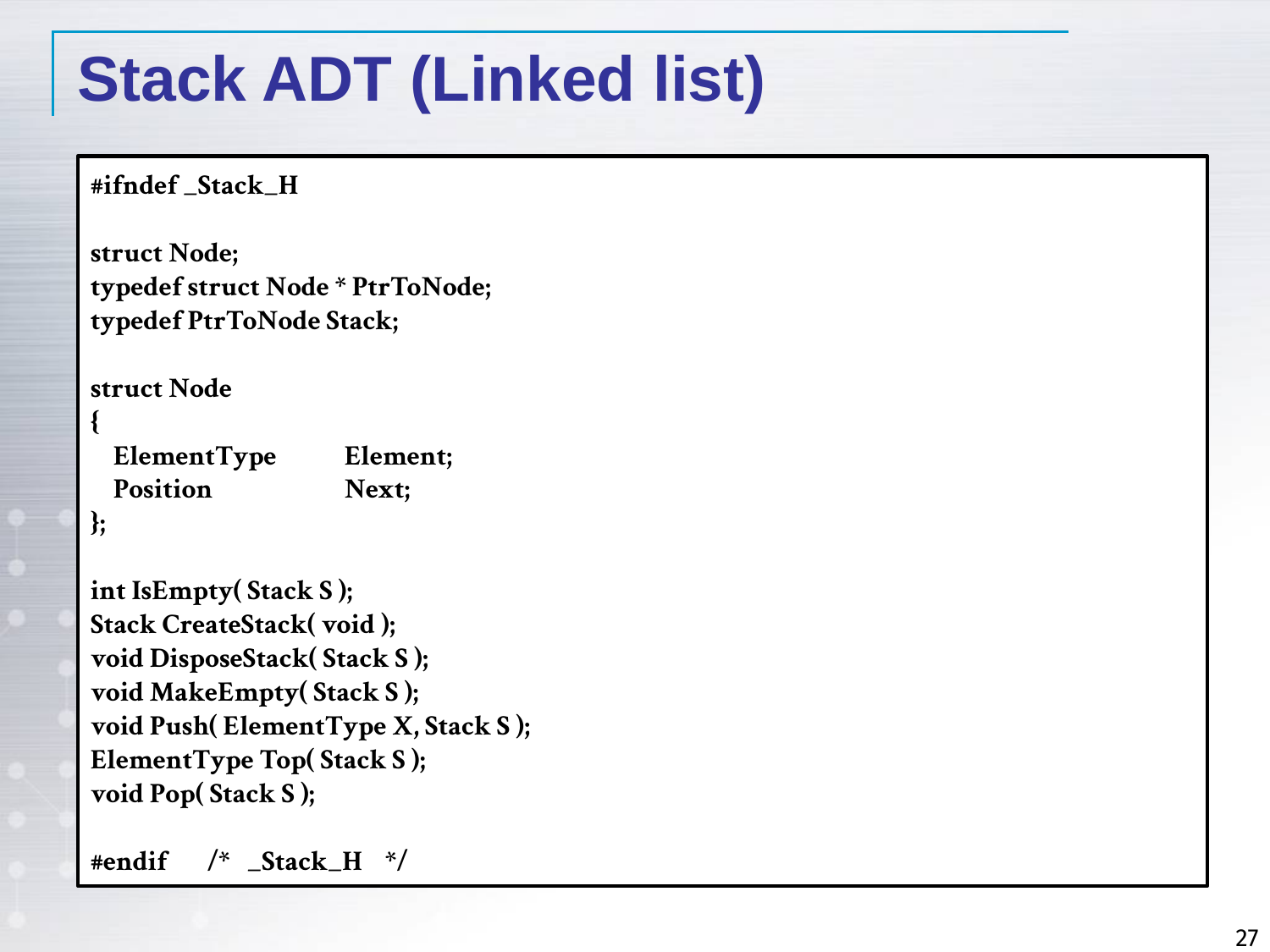

Stack ADT (Linked list)
#ifndef _Stack_H

struct Node;
typedef struct Node * PtrToNode;
typedef PtrToNode Stack;

struct Node
{
    ElementType	Element;
    Position          	Next;
};

int IsEmpty( Stack S );
Stack CreateStack( void );
void DisposeStack( Stack S );
void MakeEmpty( Stack S );
void Push( ElementType X, Stack S );
ElementType Top( Stack S );
void Pop( Stack S );

#endif       /*   _Stack_H    */
27